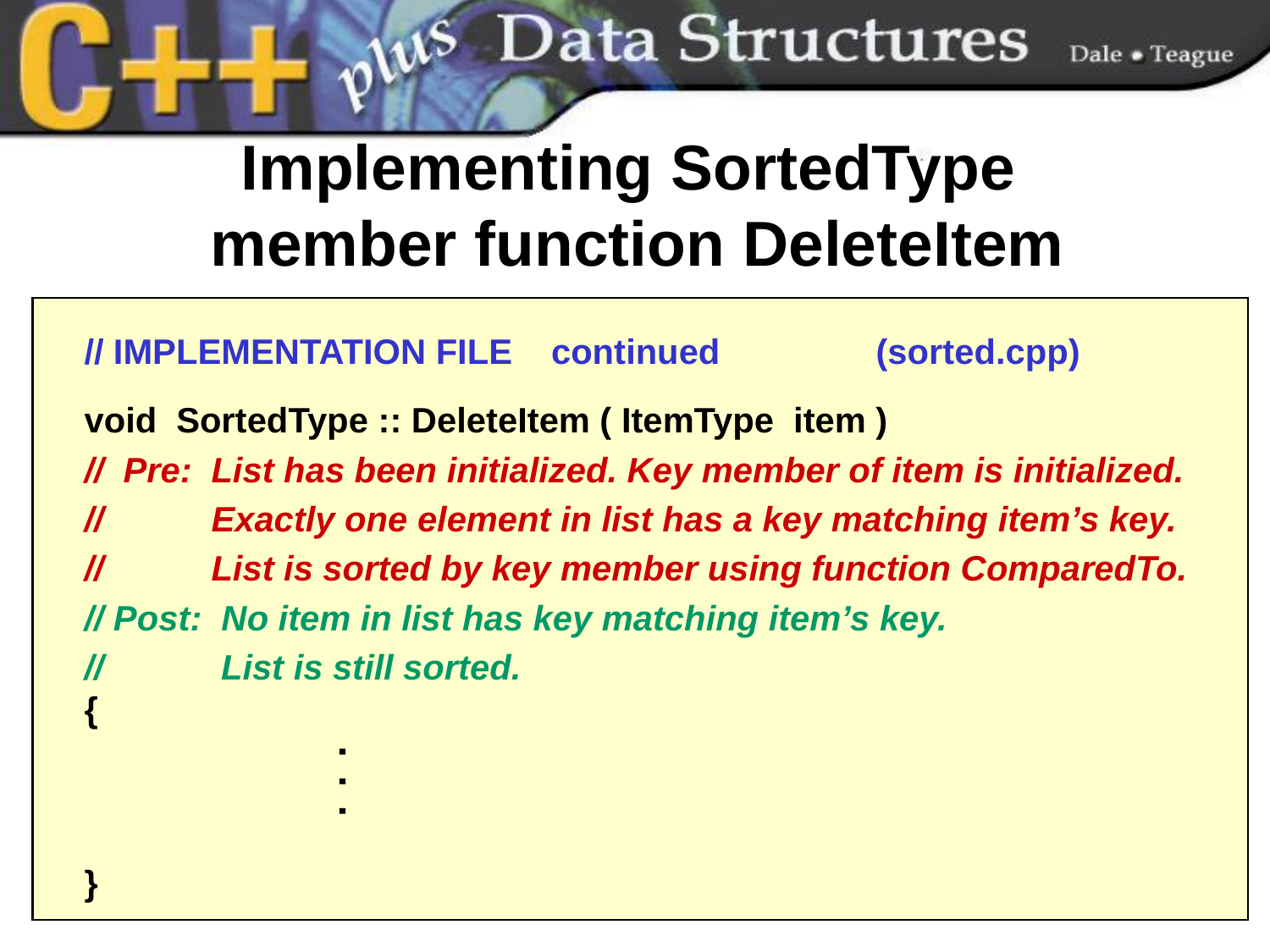

# Implementing SortedType member function DeleteItem

// IMPLEMENTATION FILE    continued                (sorted.cpp)

void  SortedType :: DeleteItem ( ItemType  item )
//  Pre: 	List has been initialized. Key member of item is initialized.
//	Exactly one element in list has a key matching item’s key.
//    	List is sorted by key member using function ComparedTo.
// Post:  No item in list has key matching item’s key.
//	 List is still sorted.
{
		.
		.
		.

}
38